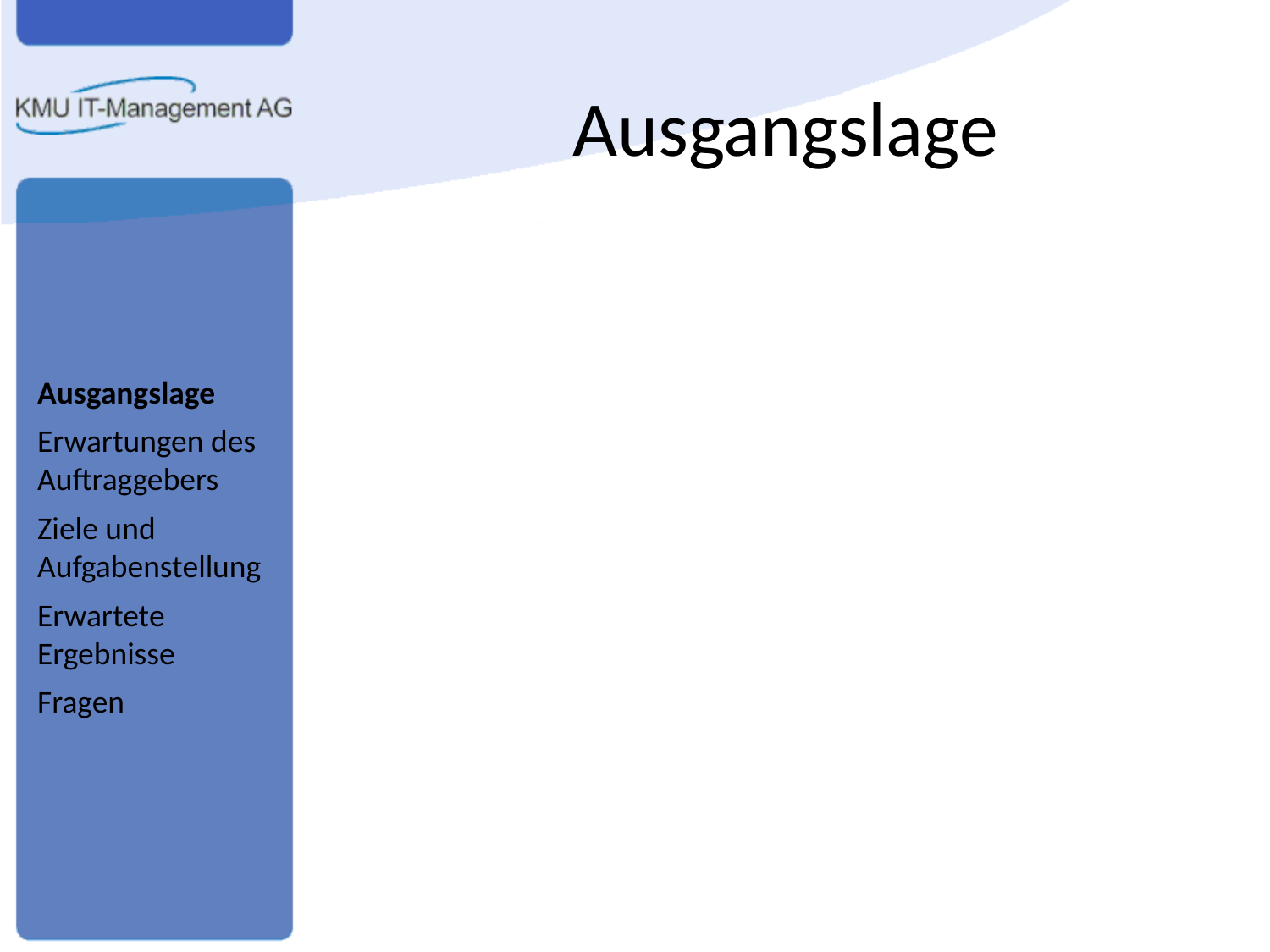

# Ausgangslage

Ausgangslage
Erwartungen des Auftraggebers
Ziele und Aufgabenstellung
Erwartete Ergebnisse
Fragen